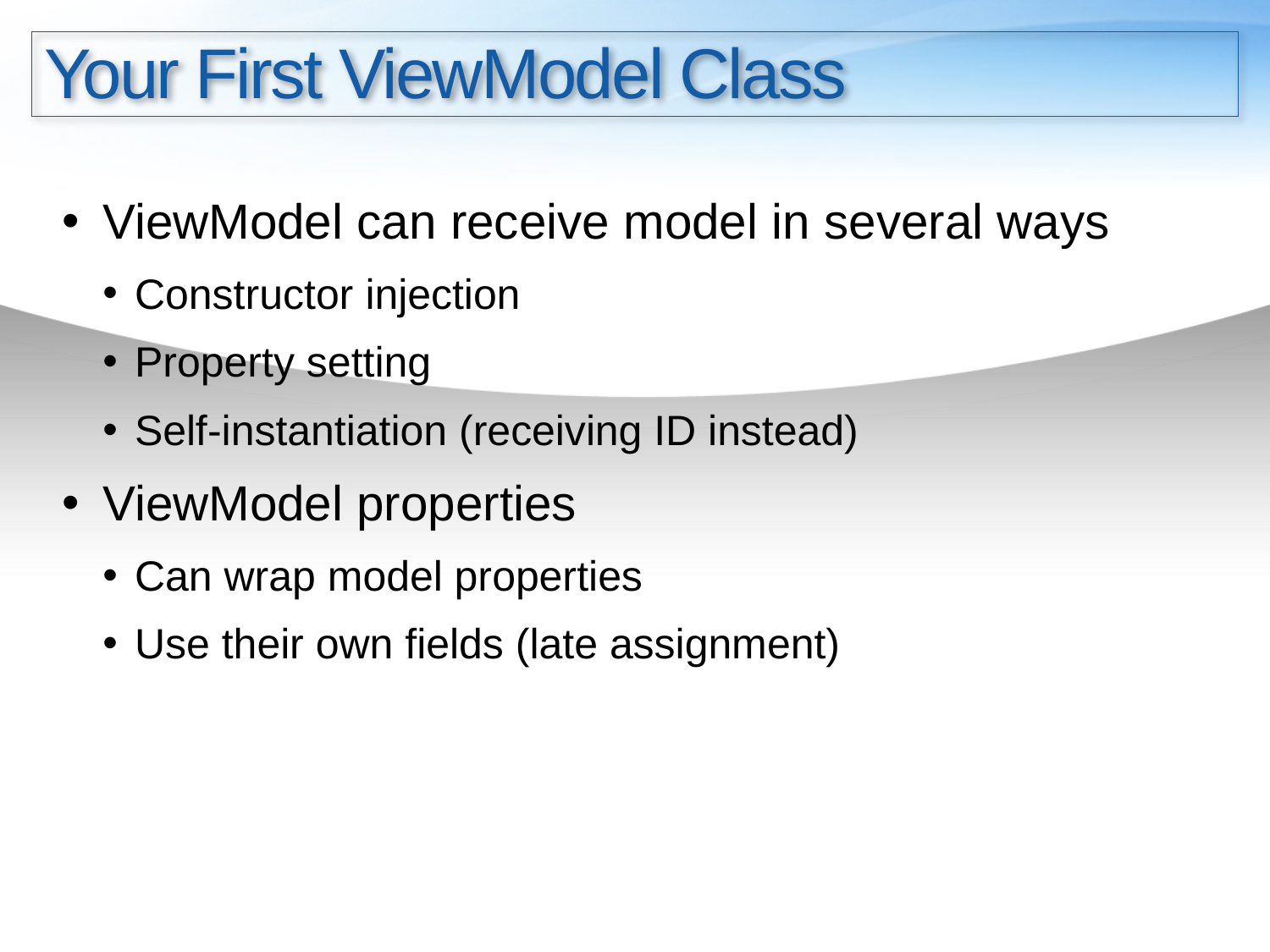

# Your First ViewModel Class
ViewModel can receive model in several ways
Constructor injection
Property setting
Self-instantiation (receiving ID instead)
ViewModel properties
Can wrap model properties
Use their own fields (late assignment)